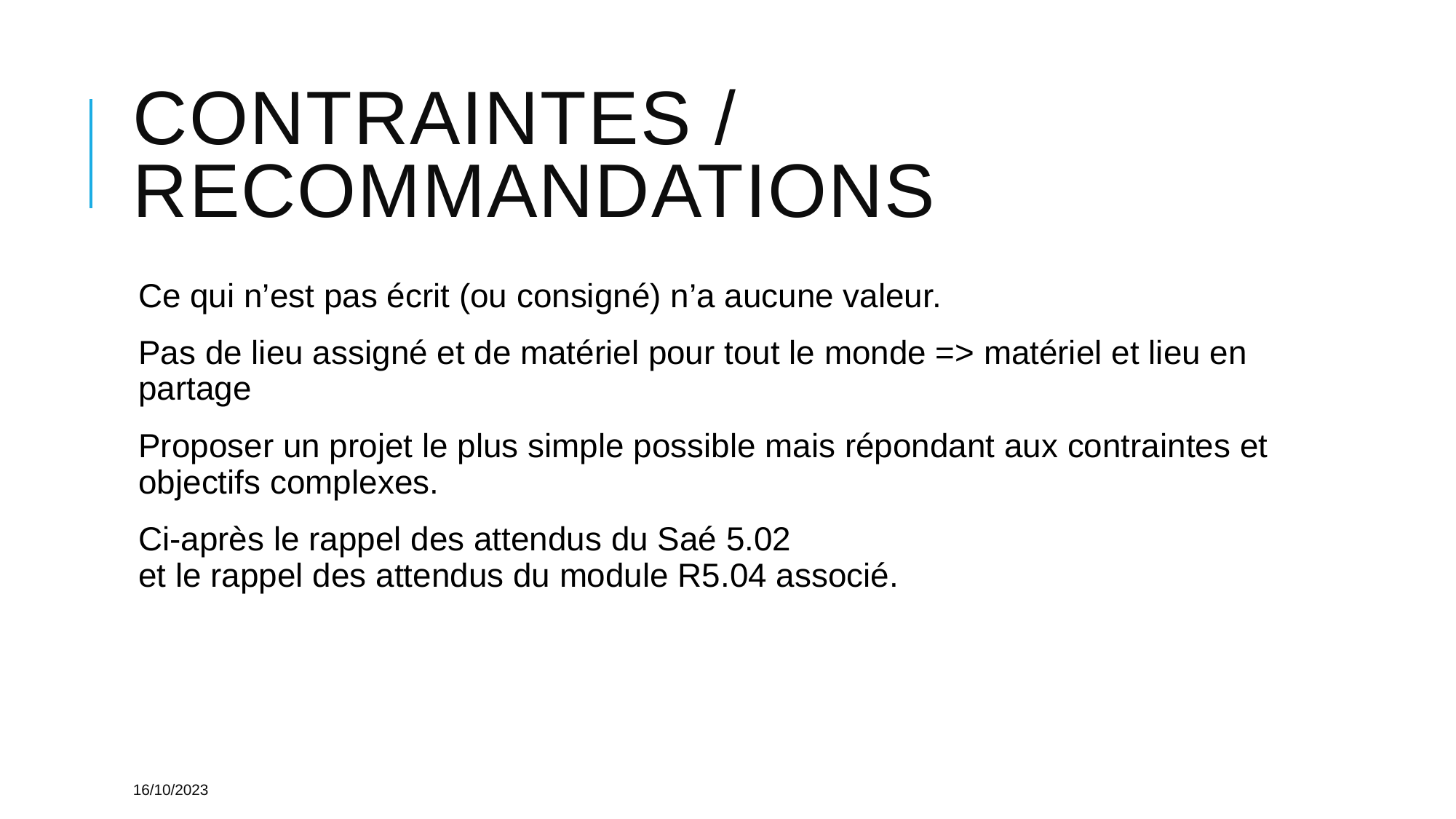

# Contraintes / Recommandations
Ce qui n’est pas écrit (ou consigné) n’a aucune valeur.
Pas de lieu assigné et de matériel pour tout le monde => matériel et lieu en partage
Proposer un projet le plus simple possible mais répondant aux contraintes et objectifs complexes.
Ci-après le rappel des attendus du Saé 5.02
et le rappel des attendus du module R5.04 associé.
16/10/2023